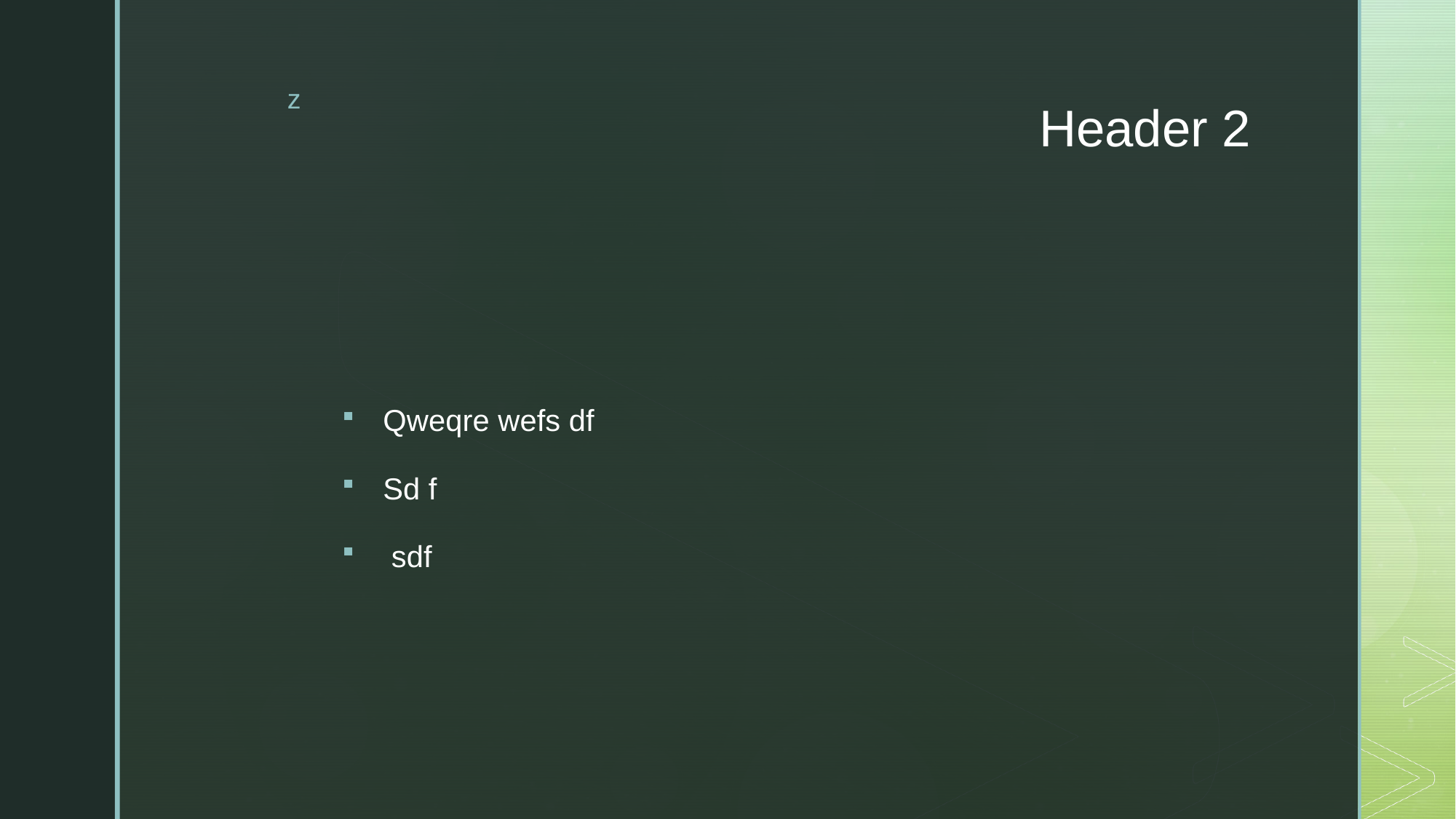

# Header 2
Qweqre wefs df
Sd f
 sdf